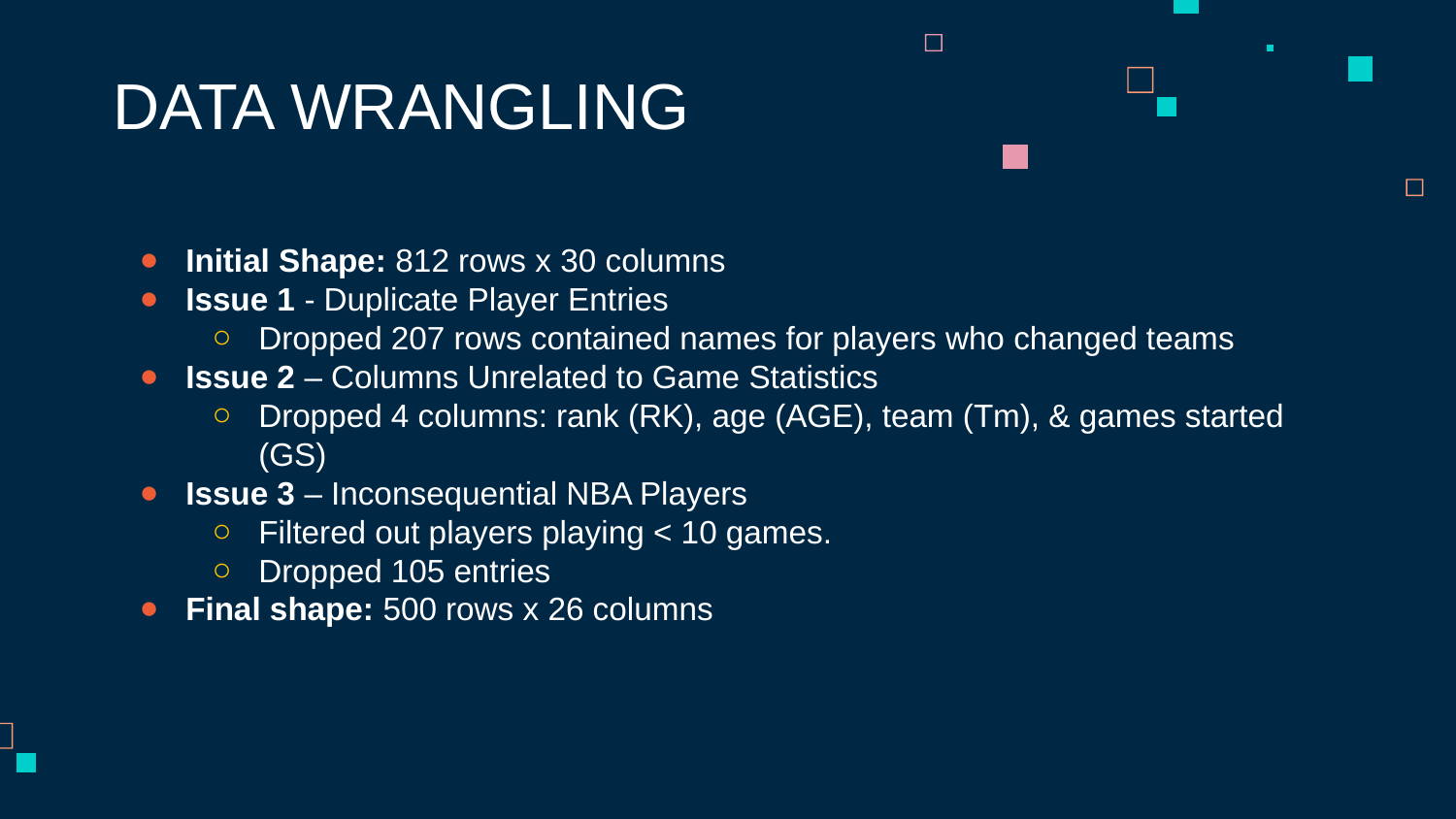

# DATA WRANGLING
Initial Shape: 812 rows x 30 columns
Issue 1 - Duplicate Player Entries
Dropped 207 rows contained names for players who changed teams
Issue 2 – Columns Unrelated to Game Statistics
Dropped 4 columns: rank (RK), age (AGE), team (Tm), & games started (GS)
Issue 3 – Inconsequential NBA Players
Filtered out players playing < 10 games.
Dropped 105 entries
Final shape: 500 rows x 26 columns